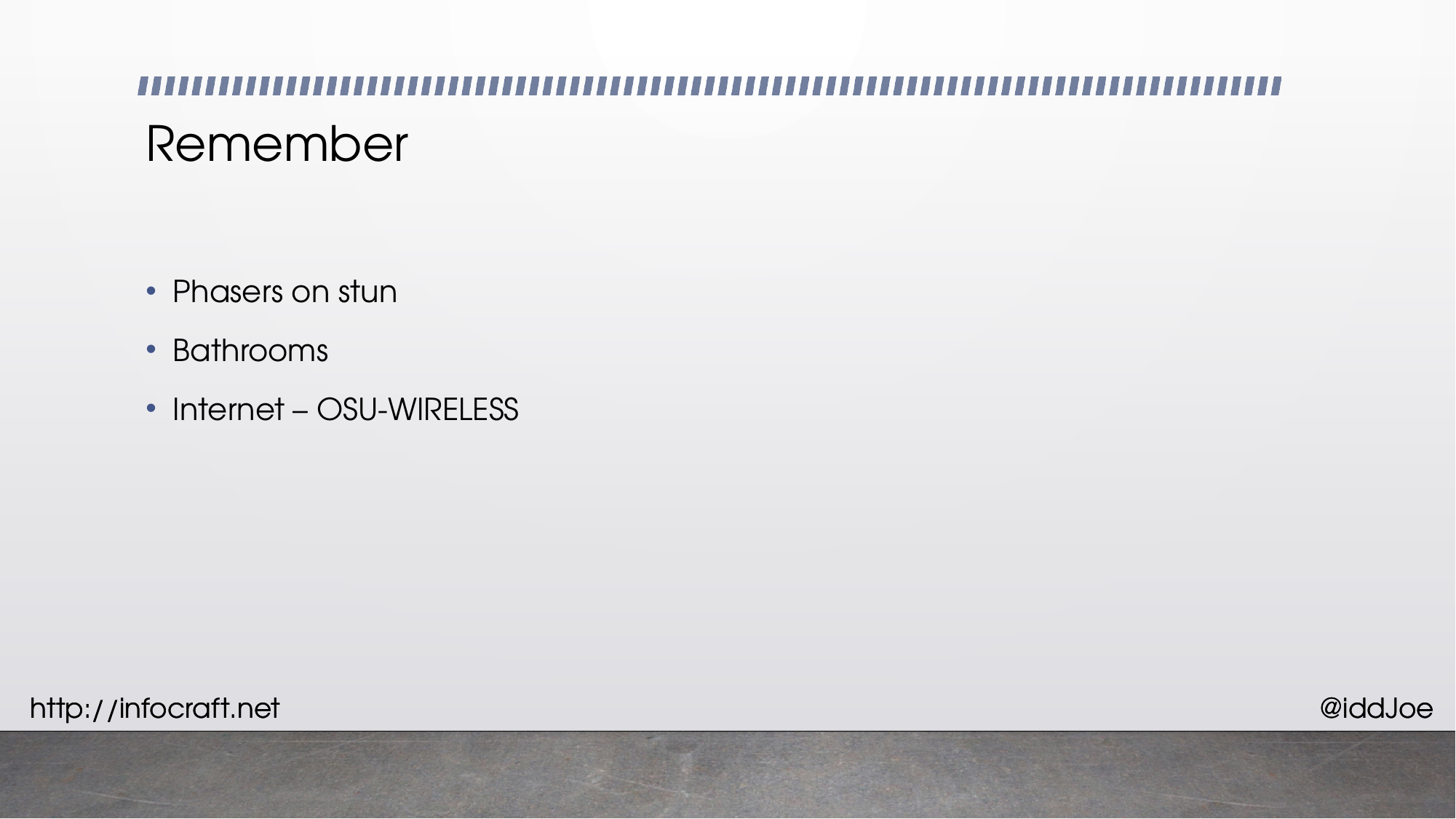

# Remember
Phasers on stun
Bathrooms
Internet – OSU-WIRELESS